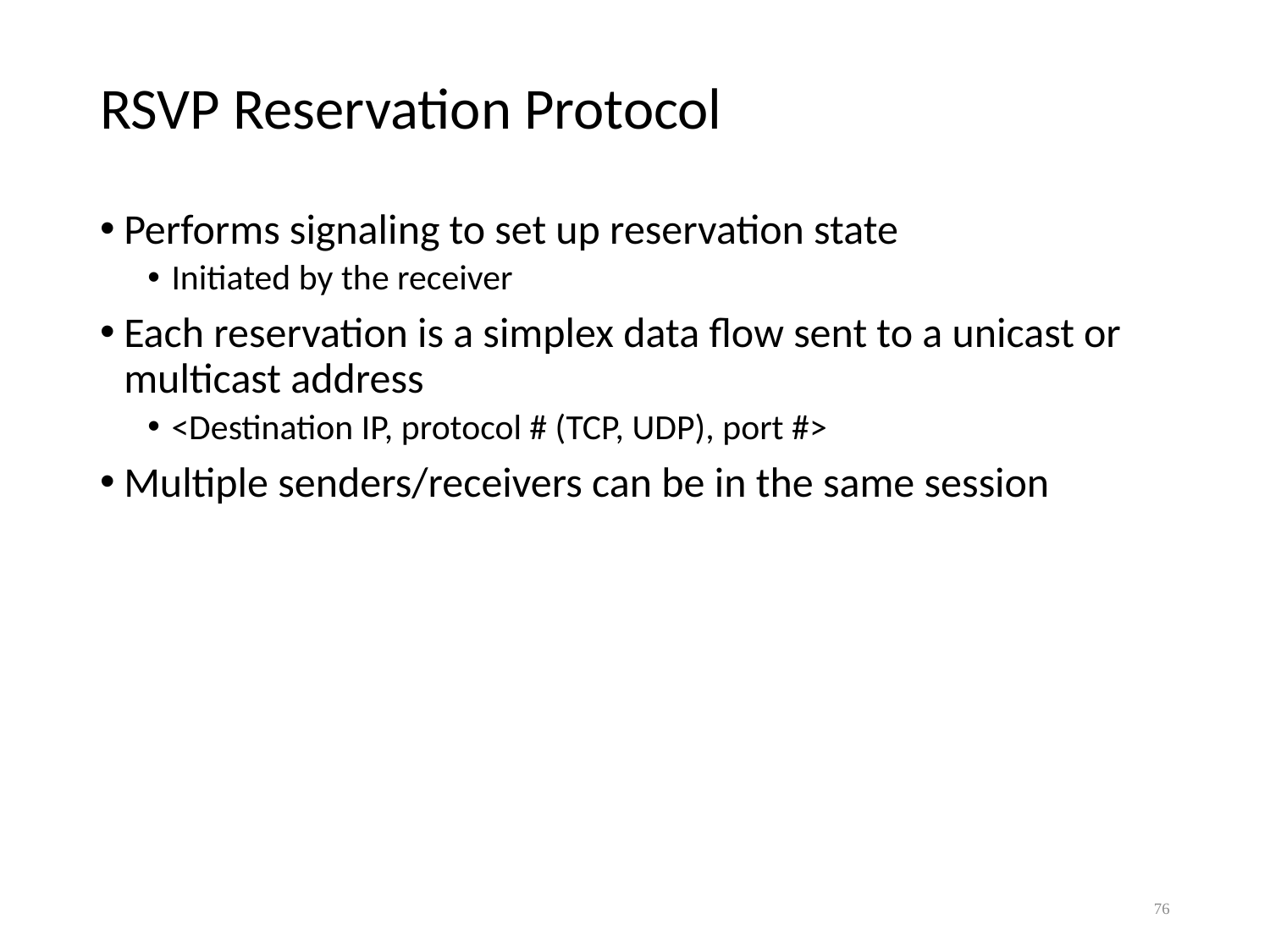

# RSVP Reservation Protocol
Performs signaling to set up reservation state
Initiated by the receiver
Each reservation is a simplex data flow sent to a unicast or multicast address
<Destination IP, protocol # (TCP, UDP), port #>
Multiple senders/receivers can be in the same session
76